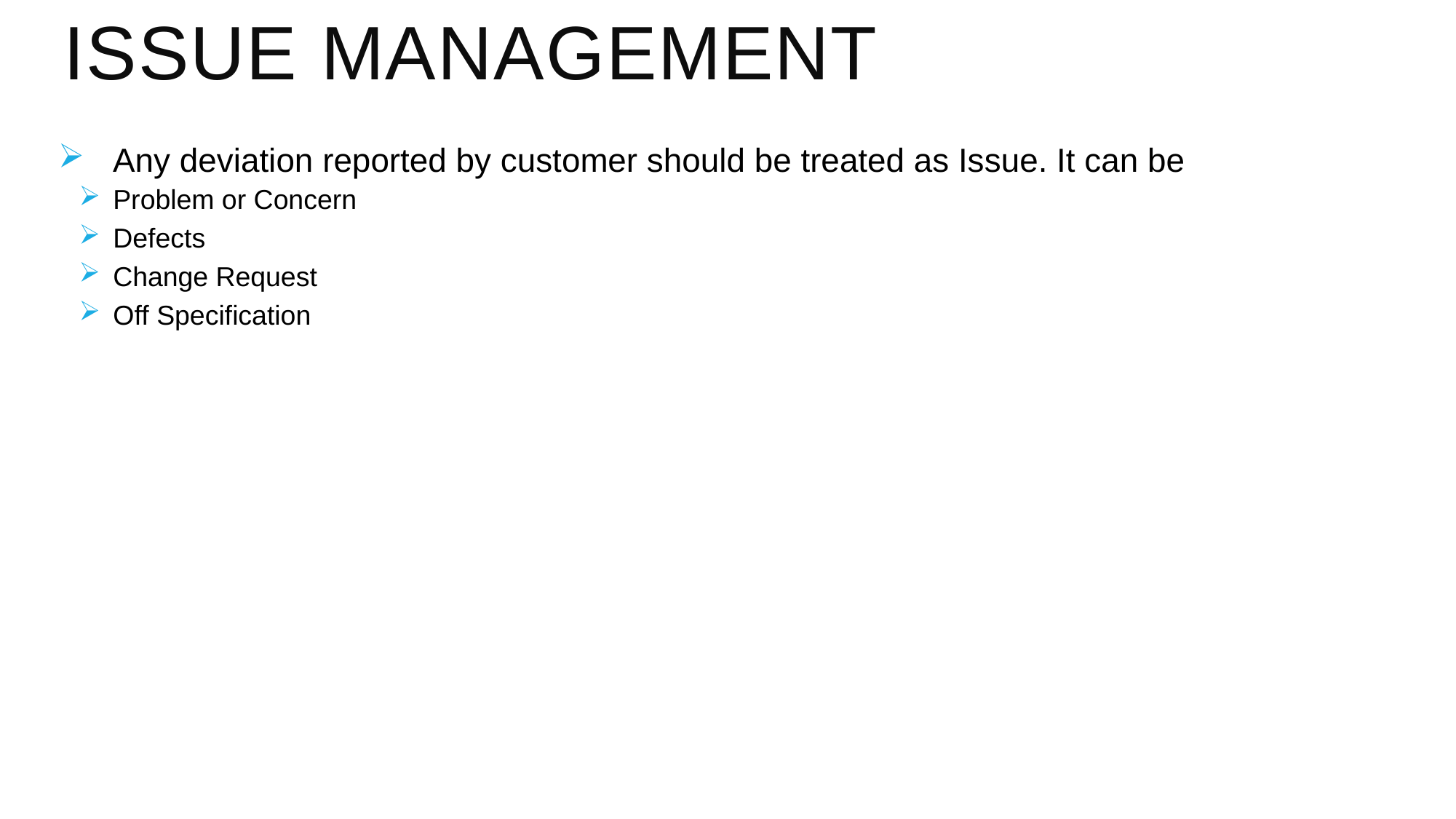

# Issue management
Any deviation reported by customer should be treated as Issue. It can be
Problem or Concern
Defects
Change Request
Off Specification